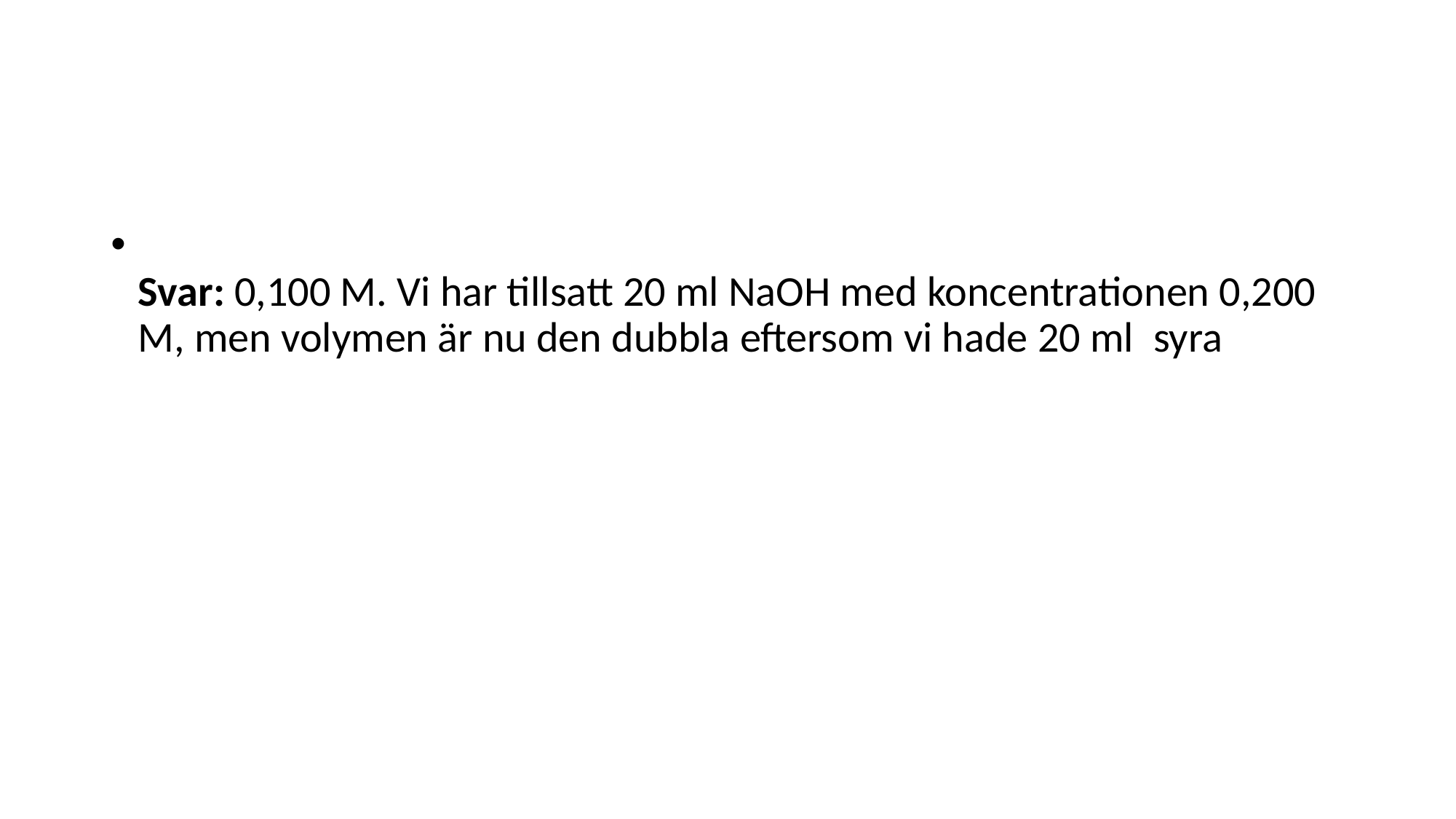

#
Svar: 0,100 M. Vi har tillsatt 20 ml NaOH med koncentrationen 0,200 M, men volymen är nu den dubbla eftersom vi hade 20 ml  syra